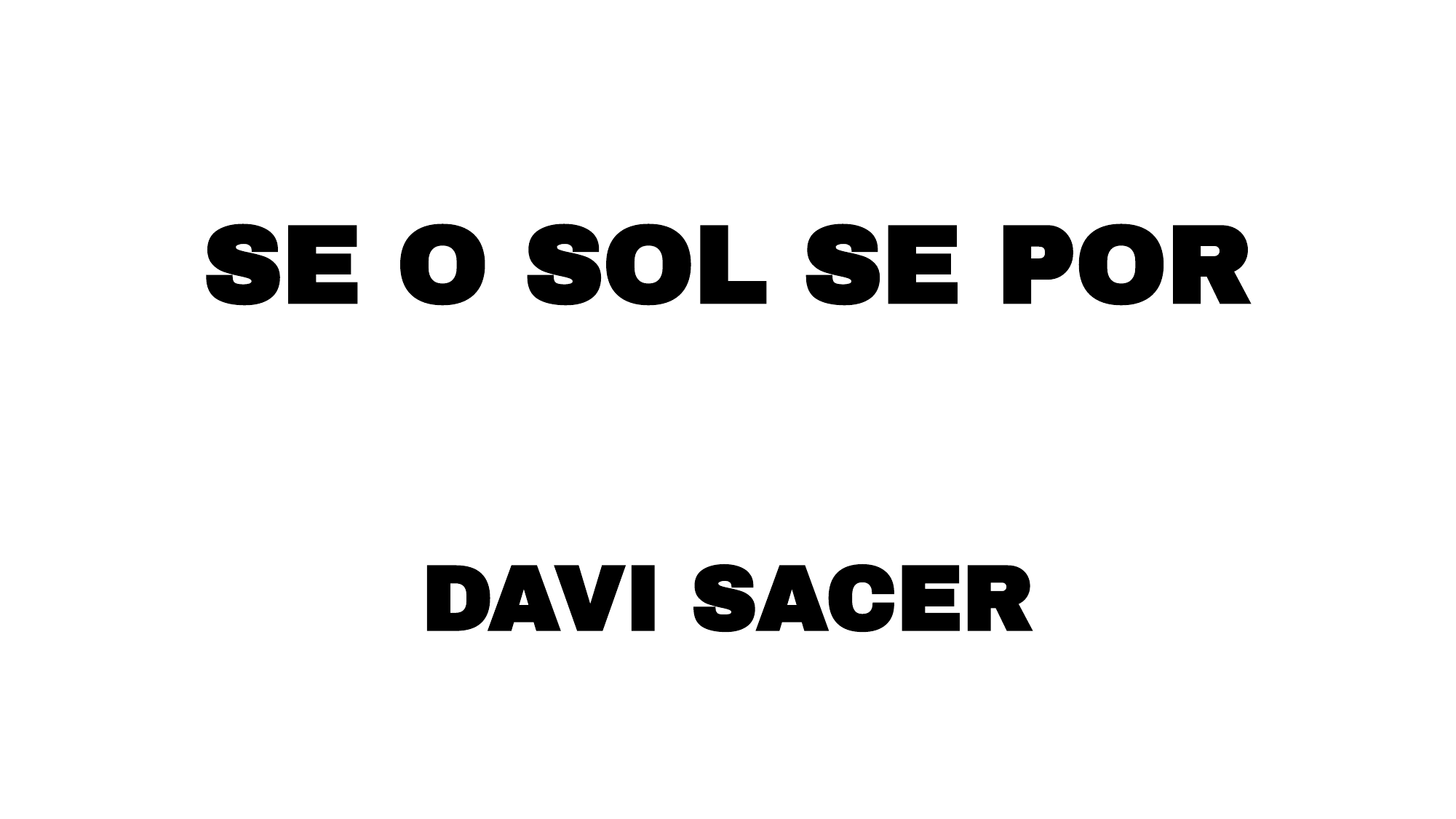

# SE O SOL SE POR
DAVI SACER